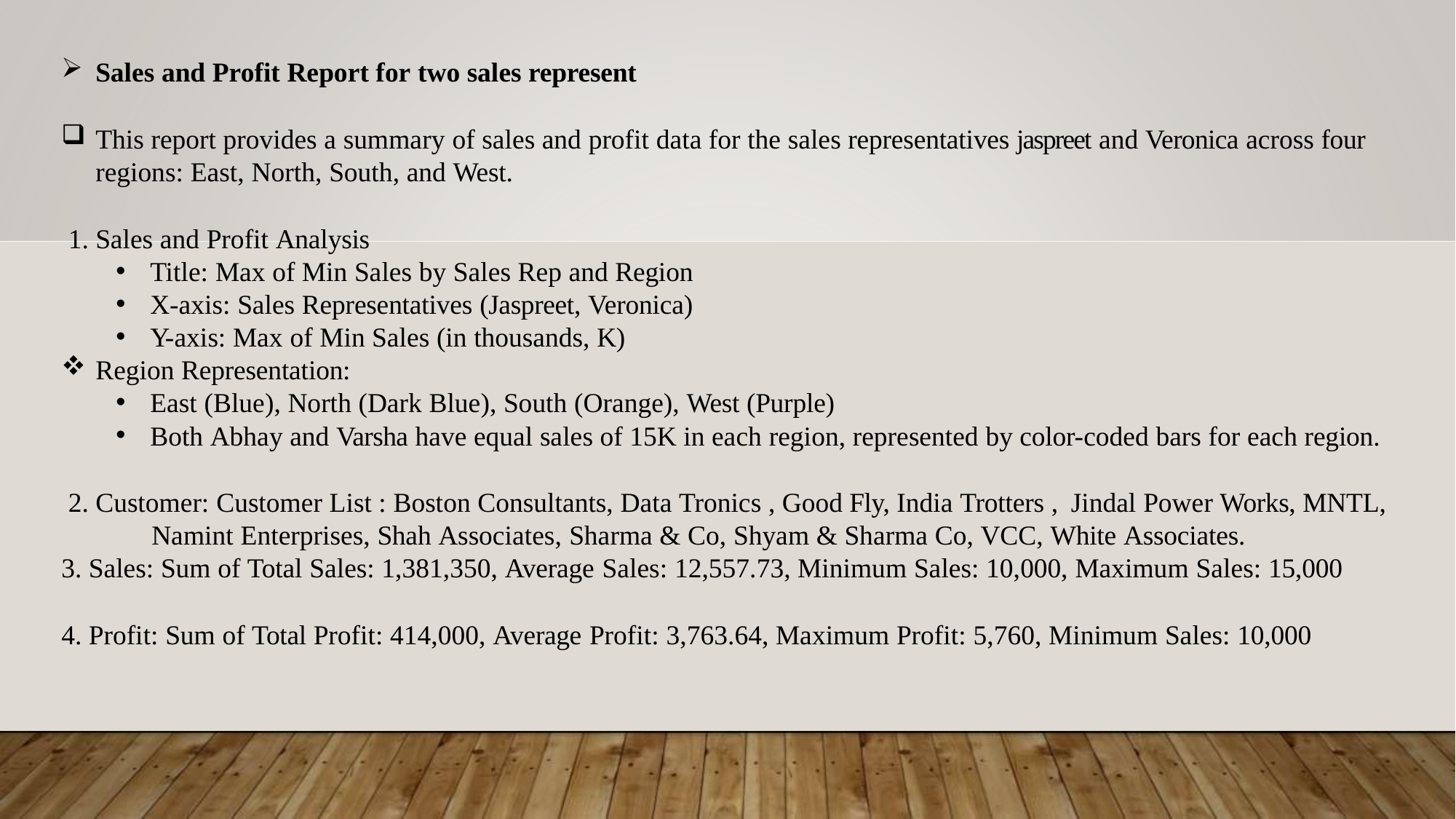

Sales and Profit Report for two sales represent

This report provides a summary of sales and profit data for the sales representatives jaspreet and Veronica across four
regions: East, North, South, and West.

Sales and Profit Analysis
Title: Max of Min Sales by Sales Rep and Region
X-axis: Sales Representatives (Jaspreet, Veronica)
Y-axis: Max of Min Sales (in thousands, K)
Region Representation:
East (Blue), North (Dark Blue), South (Orange), West (Purple)
Both Abhay and Varsha have equal sales of 15K in each region, represented by color-coded bars for each region.

Customer: Customer List : Boston Consultants, Data Tronics , Good Fly, India Trotters , Jindal Power Works, MNTL, 	Namint Enterprises, Shah Associates, Sharma & Co, Shyam & Sharma Co, VCC, White Associates.
Sales: Sum of Total Sales: 1,381,350, Average Sales: 12,557.73, Minimum Sales: 10,000, Maximum Sales: 15,000

Profit: Sum of Total Profit: 414,000, Average Profit: 3,763.64, Maximum Profit: 5,760, Minimum Sales: 10,000